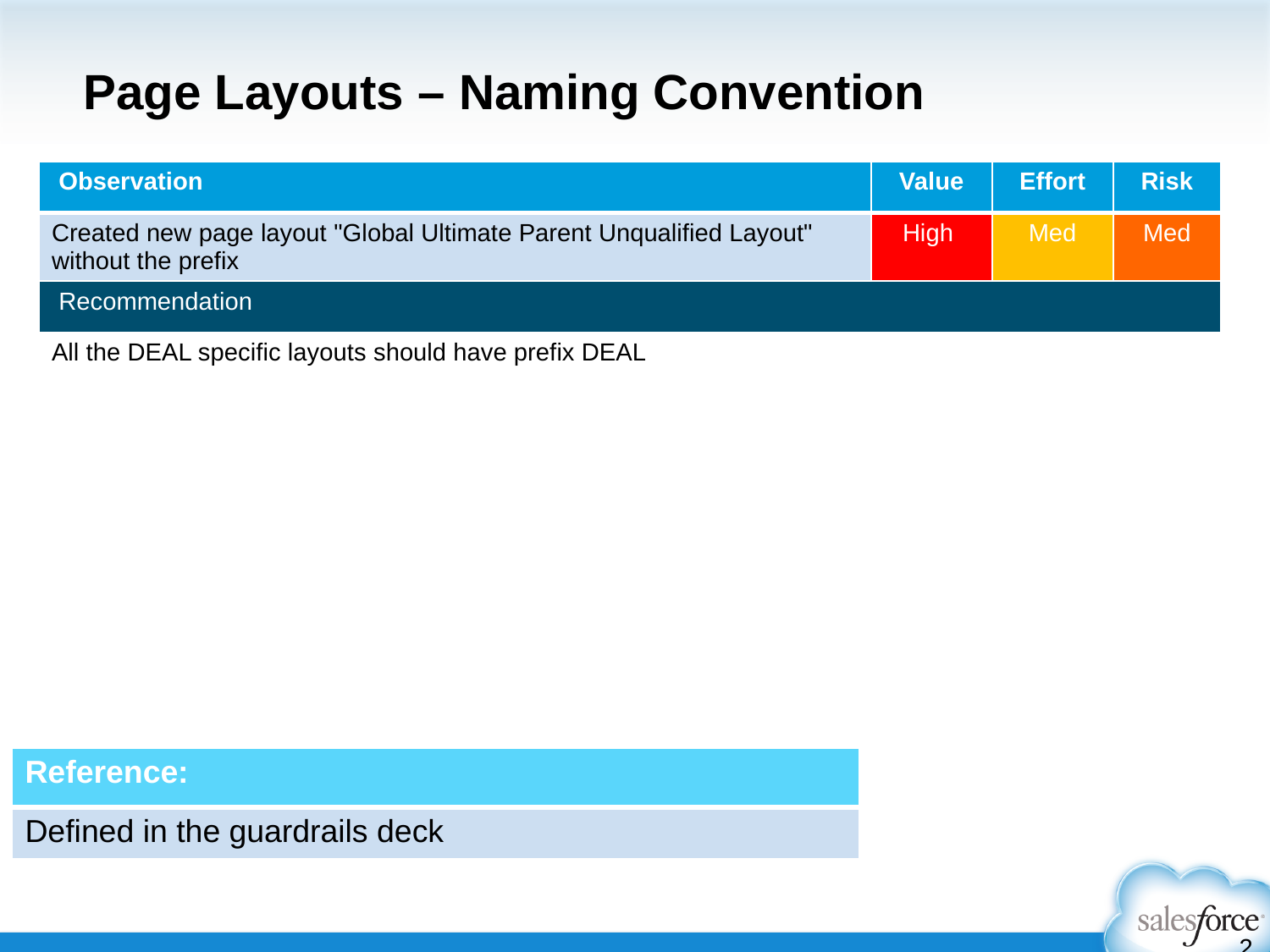

# Page Layouts – Naming Convention
| Observation | Value | Effort | Risk |
| --- | --- | --- | --- |
| Created new page layout "Global Ultimate Parent Unqualified Layout" without the prefix | High | Med | Med |
| Recommendation |  |  |  |
| All the DEAL specific layouts should have prefix DEAL |  |  |  |
| Reference: |
| --- |
| Defined in the guardrails deck |
20